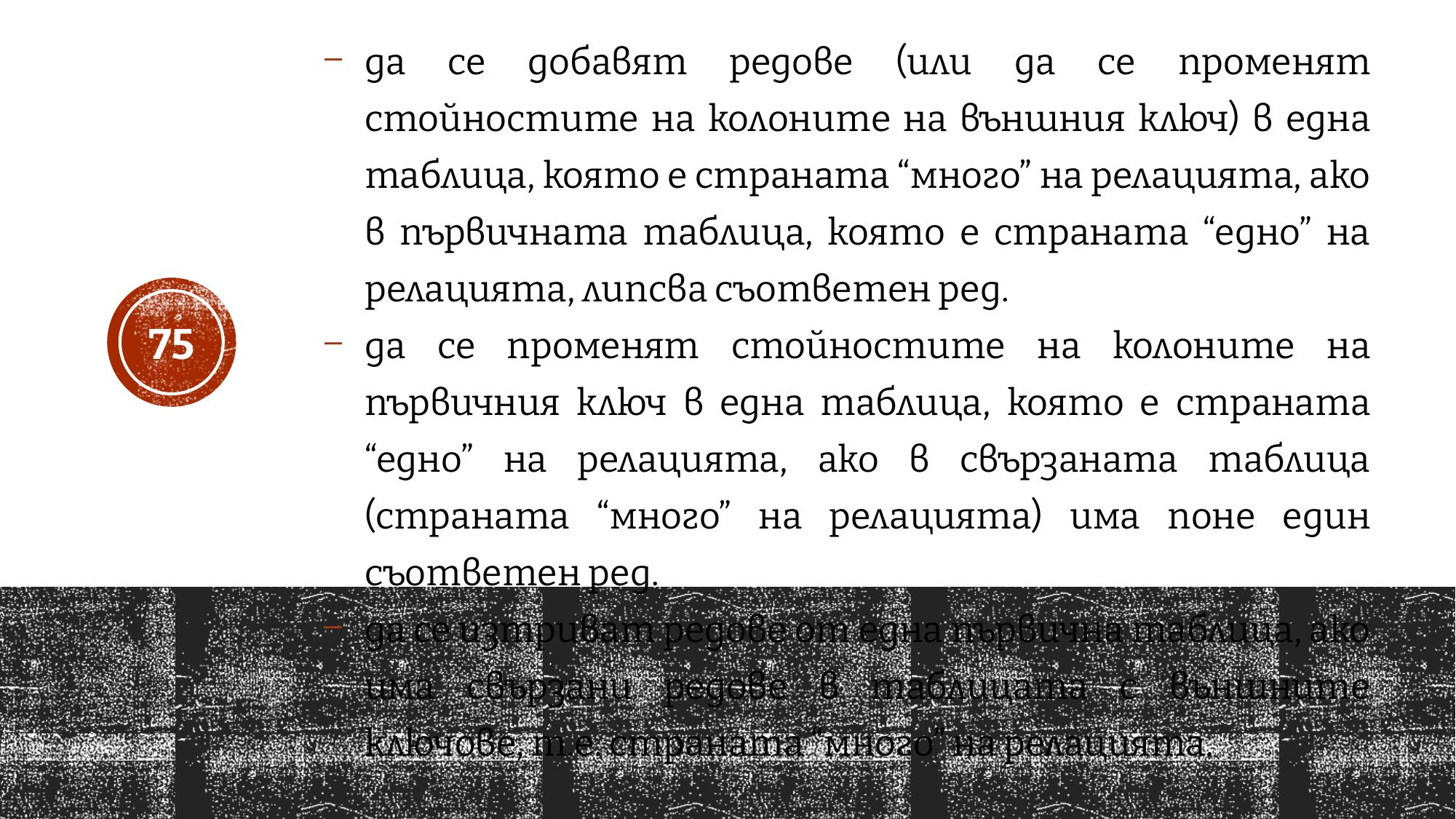

да се добавят редове (или да се променят стойностите на колоните на външния ключ) в една таблица, която е страната “много” на релацията, ако в първичната таблица, която е страната “едно” на релацията, липсва съответен ред.
да се променят стойностите на колоните на първичния ключ в една таблица, която е страната “едно” на релацията, ако в свързаната таблица (страната “много” на релацията) има поне един съответен ред.
да се изтриват редове от една първична таблица, ако има свързани редове в таблицата с външните ключове, т.е. страната “много” на релацията.
75